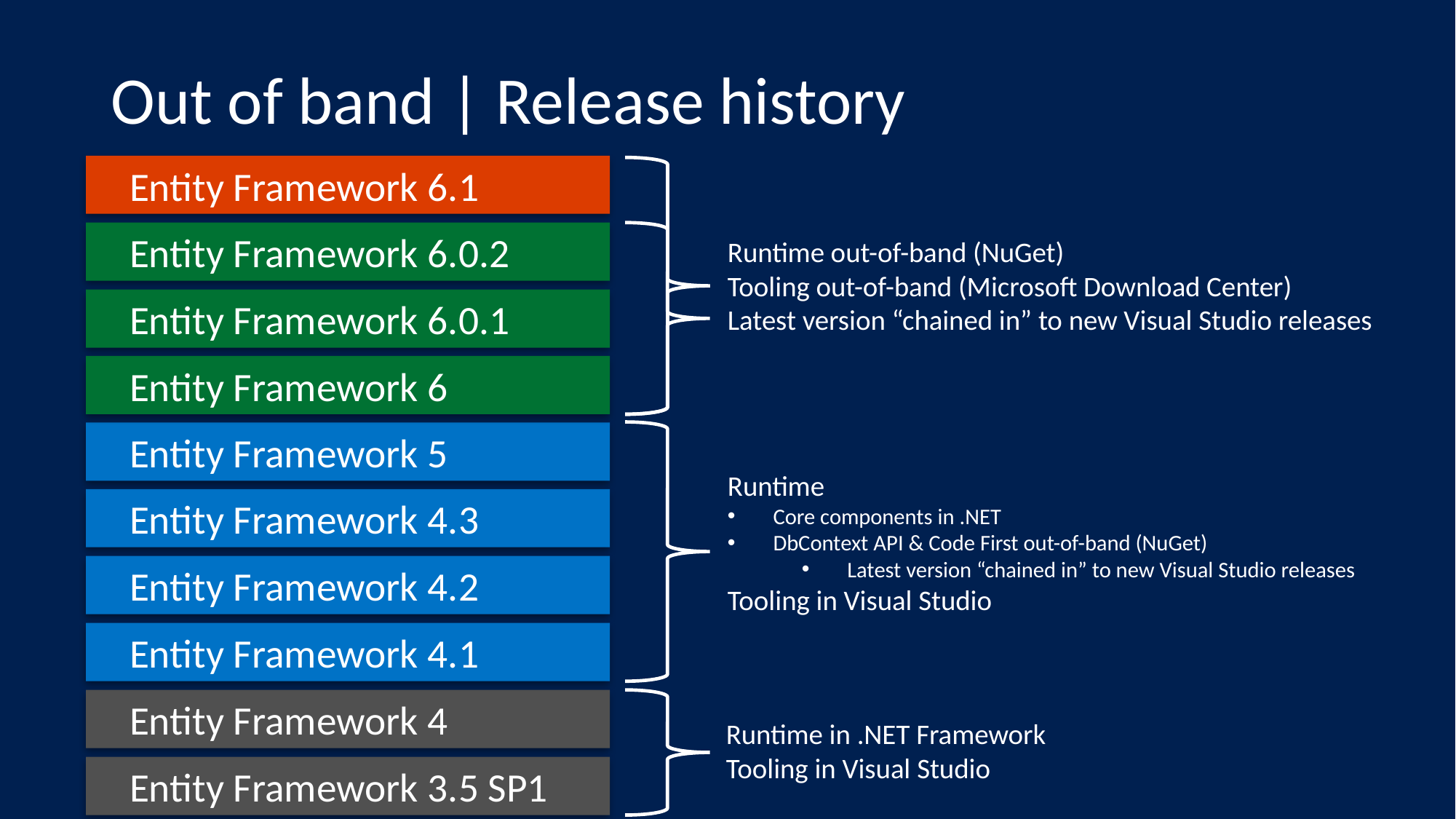

# Out of band | Release history
Entity Framework 6.1

Entity Framework 6.0.2

Runtime out-of-band (NuGet)
Tooling out-of-band (Microsoft Download Center)
Latest version “chained in” to new Visual Studio releases
Entity Framework 6.0.1
Entity Framework 6

Entity Framework 5
Runtime
Core components in .NET
DbContext API & Code First out-of-band (NuGet)
Latest version “chained in” to new Visual Studio releases
Tooling in Visual Studio
Entity Framework 4.3
Entity Framework 4.2
Entity Framework 4.1
Entity Framework 4

Runtime in .NET Framework
Tooling in Visual Studio
Entity Framework 3.5 SP1